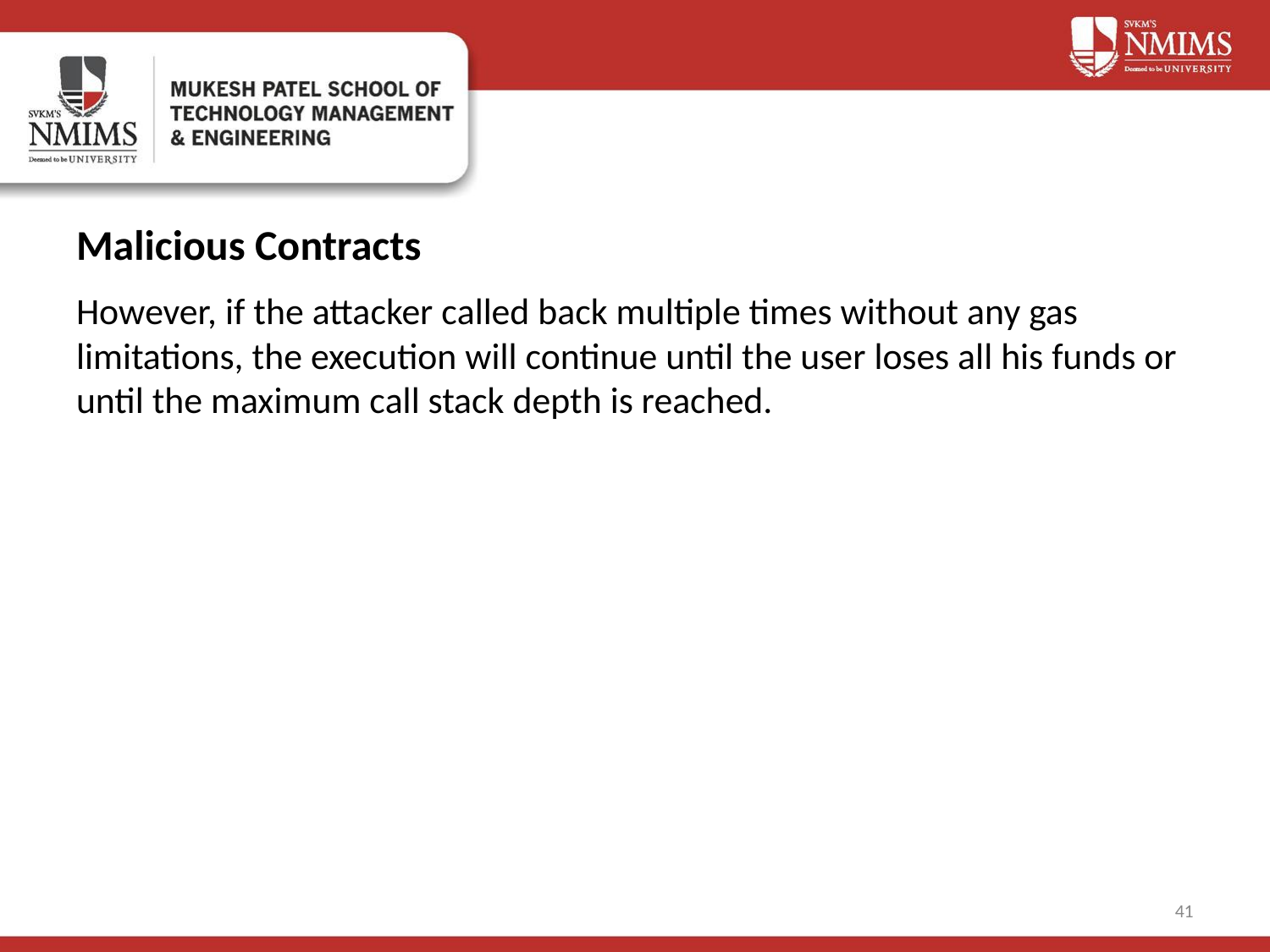

# Malicious Contracts
However, if the attacker called back multiple times without any gas limitations, the execution will continue until the user loses all his funds or until the maximum call stack depth is reached.

41